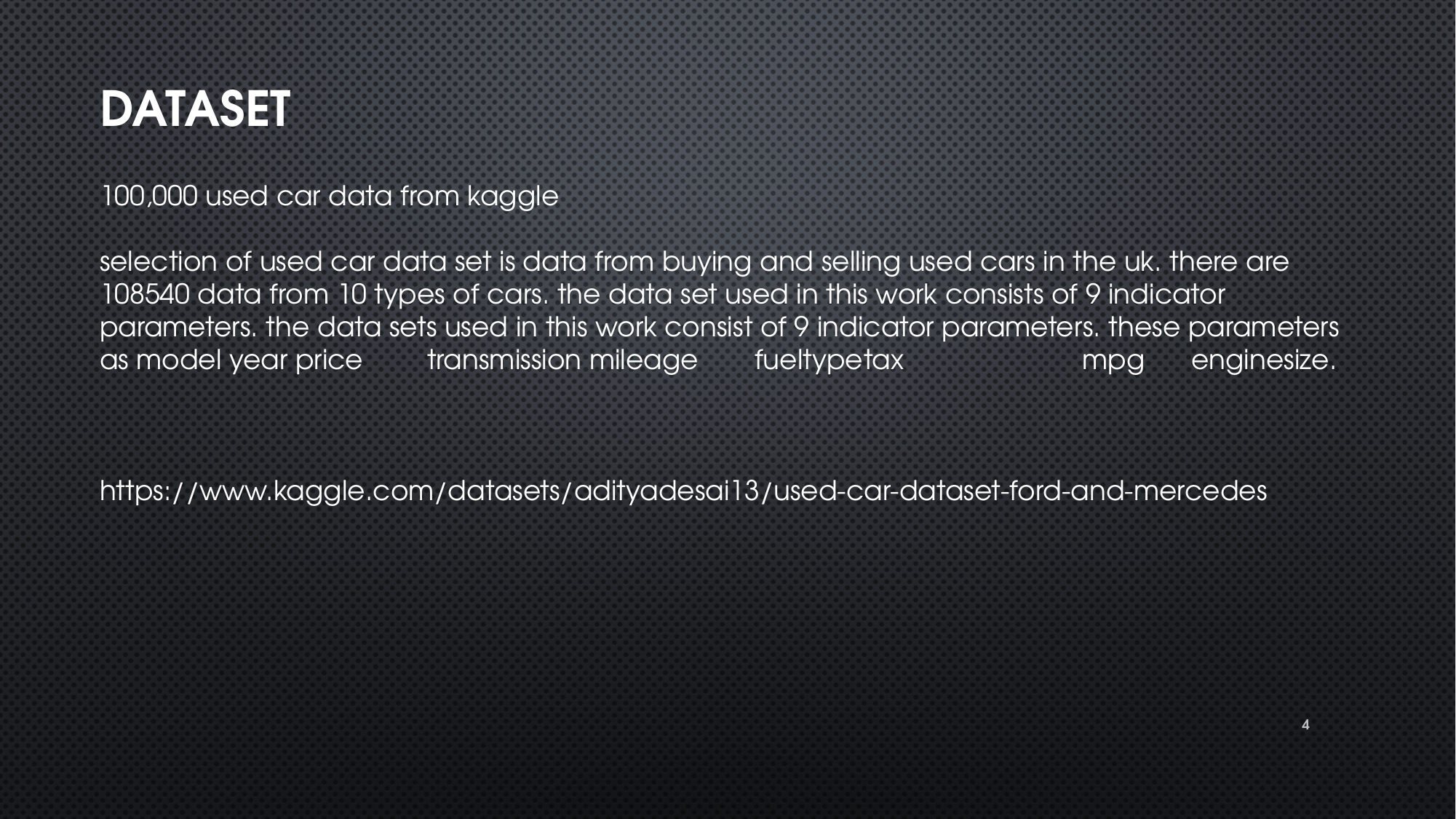

Dataset
100,000 used car data from kaggle

selection of used car data set is data from buying and selling used cars in the uk. there are 108540 data from 10 types of cars. the data set used in this work consists of 9 indicator parameters. the data sets used in this work consist of 9 indicator parameters. these parameters as model year price	transmission mileage	fueltype	tax	 	mpg	enginesize.

https://www.kaggle.com/datasets/adityadesai13/used-car-dataset-ford-and-mercedes
4